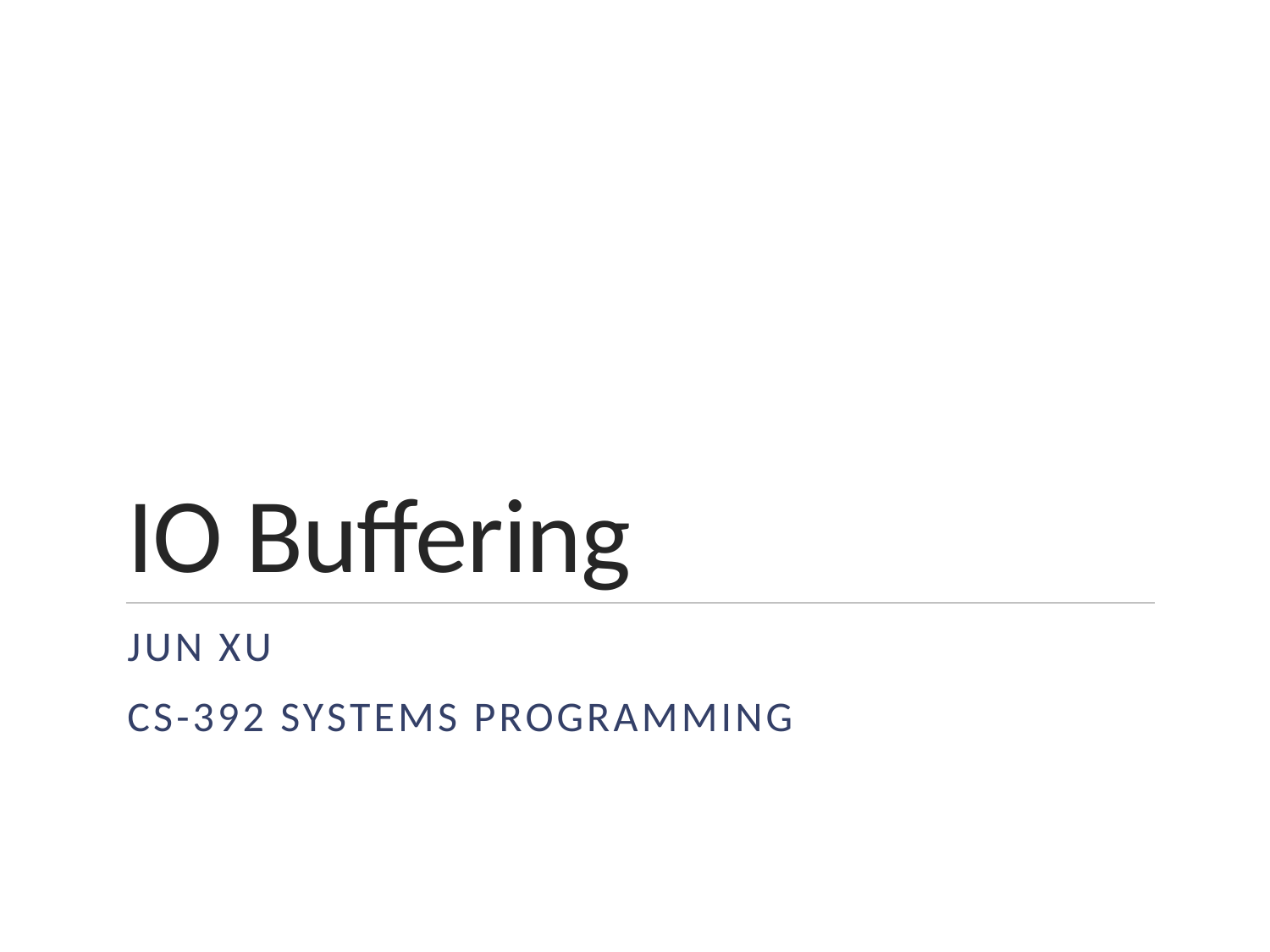

# IO Buffering
Jun Xu
CS-392 Systems Programming